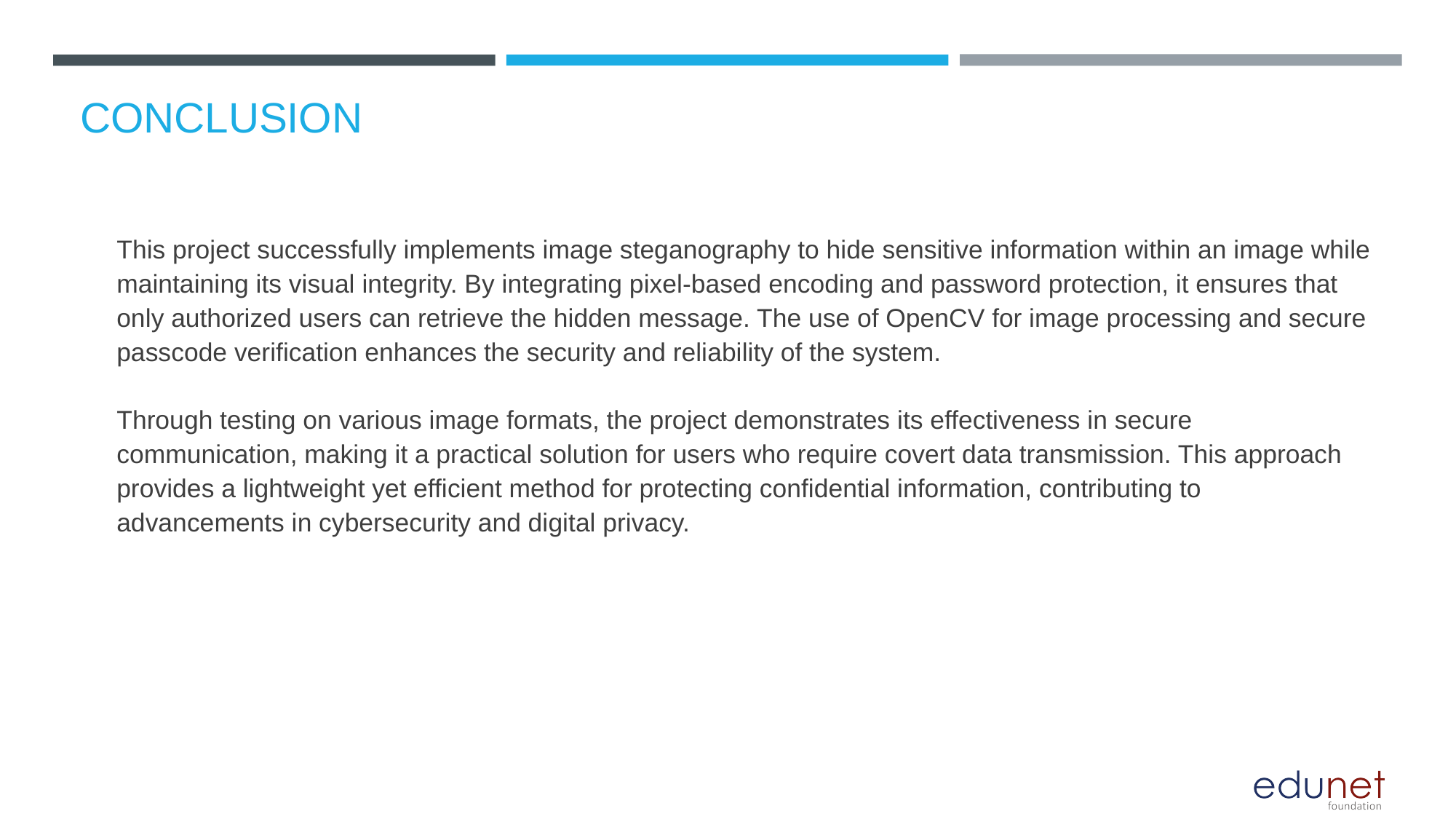

# CONCLUSION
This project successfully implements image steganography to hide sensitive information within an image while maintaining its visual integrity. By integrating pixel-based encoding and password protection, it ensures that only authorized users can retrieve the hidden message. The use of OpenCV for image processing and secure passcode verification enhances the security and reliability of the system.

Through testing on various image formats, the project demonstrates its effectiveness in secure communication, making it a practical solution for users who require covert data transmission. This approach provides a lightweight yet efficient method for protecting confidential information, contributing to advancements in cybersecurity and digital privacy.